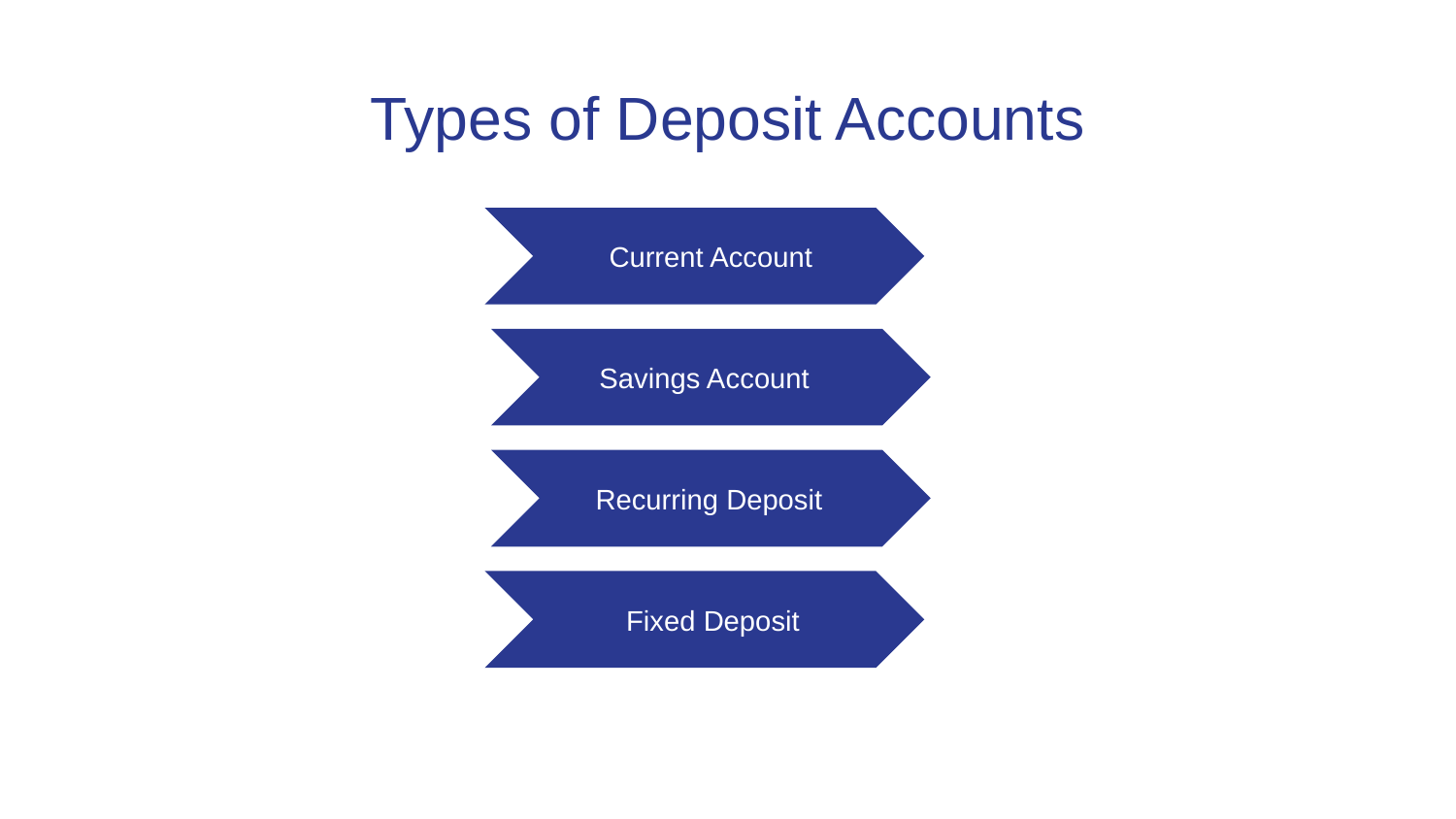

# Types of Deposit Accounts

Current Account

Savings Account

Recurring Deposit

Fixed Deposit